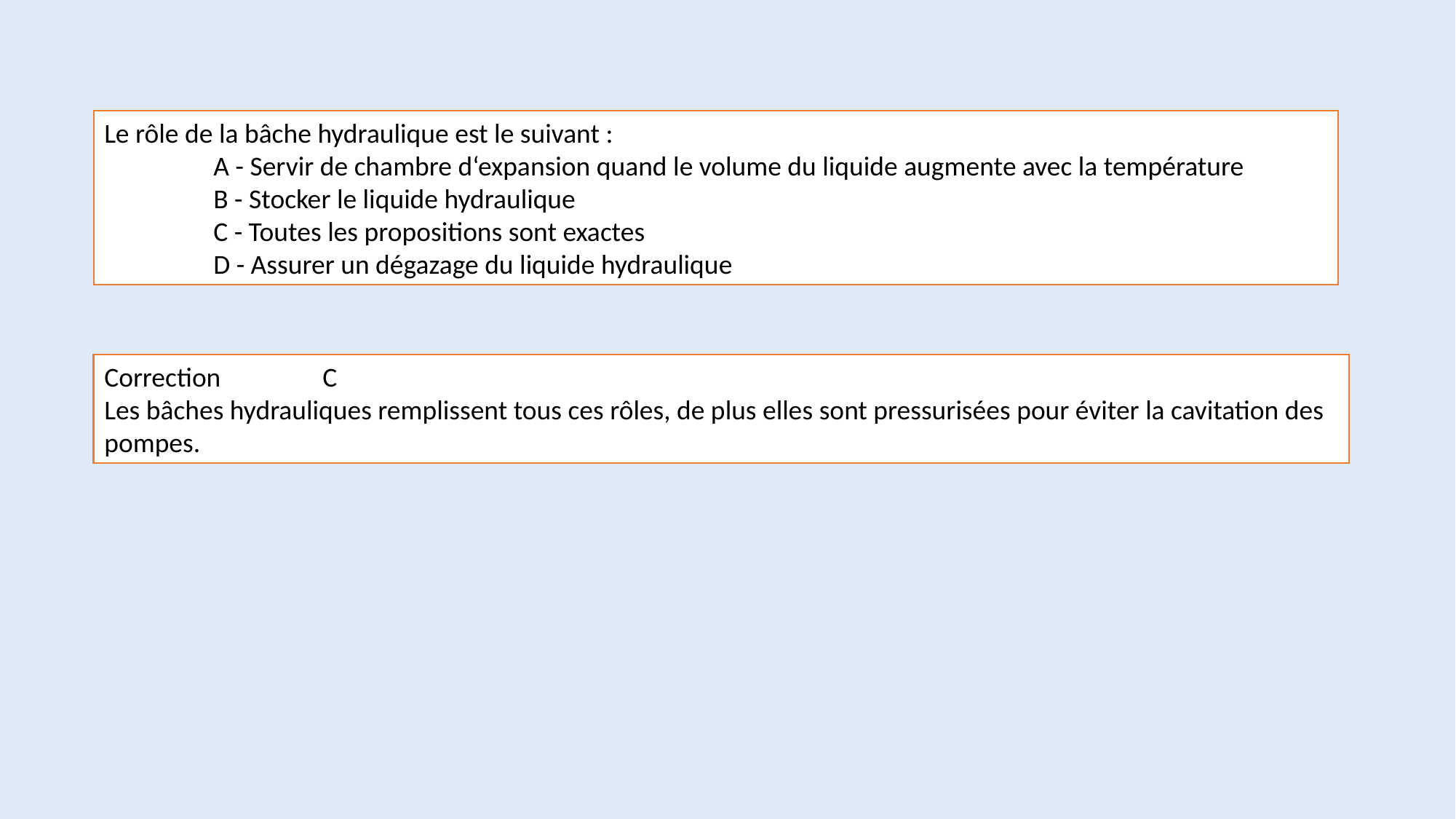

Le rôle de la bâche hydraulique est le suivant :
	A - Servir de chambre d‘expansion quand le volume du liquide augmente avec la température
	B - Stocker le liquide hydraulique
	C - Toutes les propositions sont exactes
	D - Assurer un dégazage du liquide hydraulique
Correction	C
Les bâches hydrauliques remplissent tous ces rôles, de plus elles sont pressurisées pour éviter la cavitation des pompes.